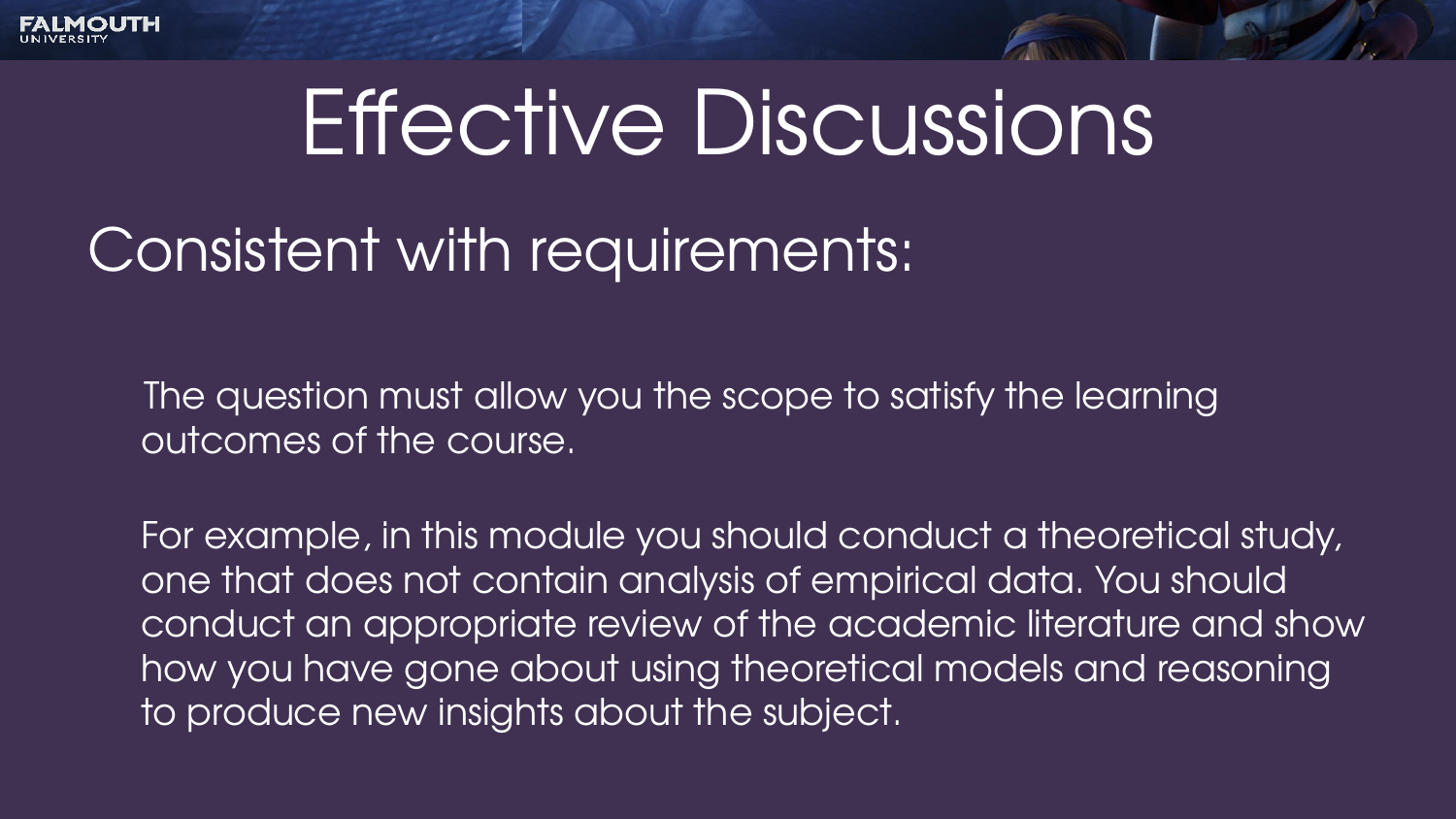

# Effective Discussions
Consistent with requirements:

The question must allow you the scope to satisfy the learning outcomes of the course.
For example, in this module you should conduct a theoretical study, one that does not contain analysis of empirical data. You should conduct an appropriate review of the academic literature and show how you have gone about using theoretical models and reasoning to produce new insights about the subject.